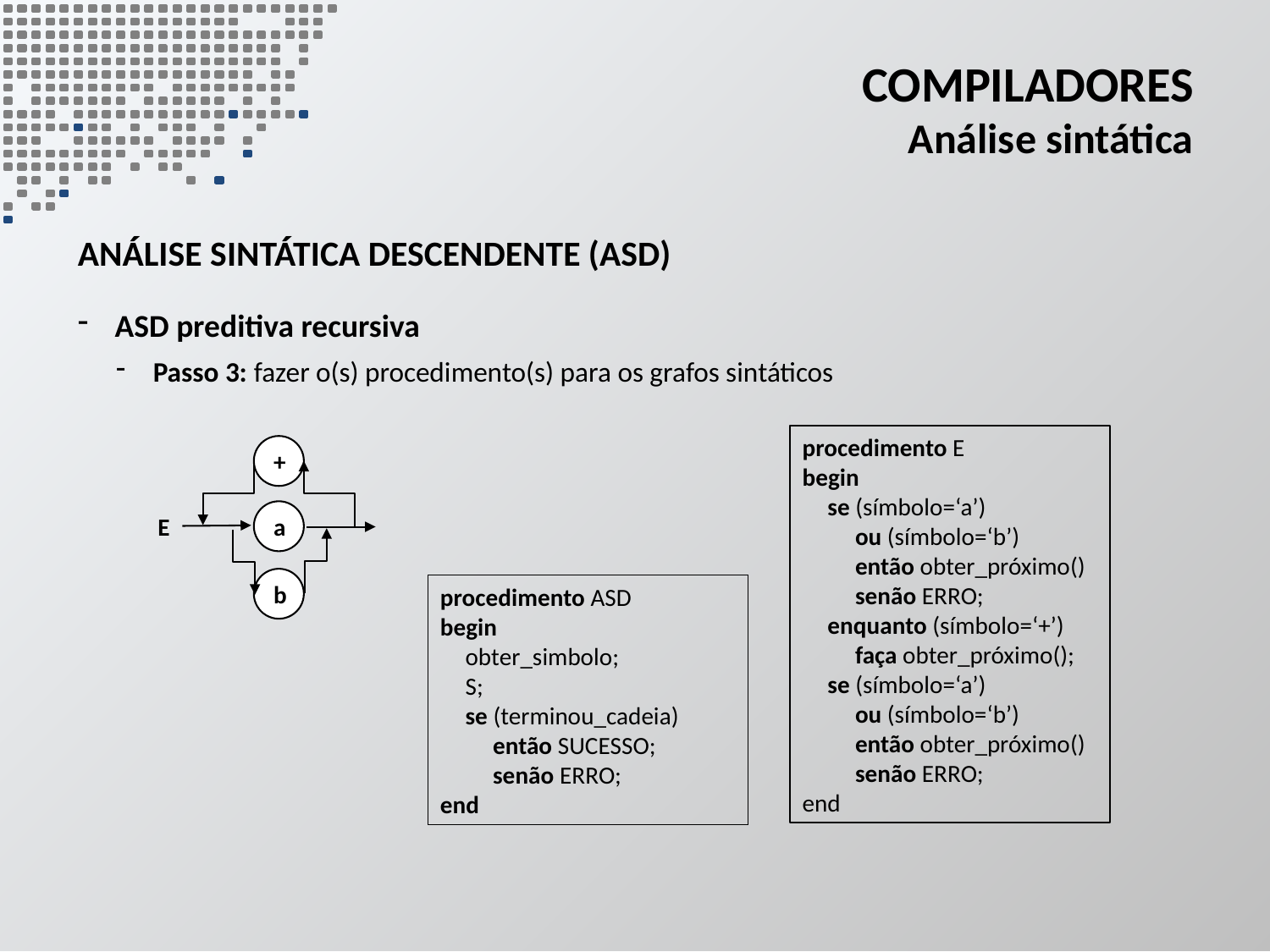

# Compiladores Análise sintática
análise sintática descendente (ASD)
ASD preditiva recursiva
Passo 3: fazer o(s) procedimento(s) para os grafos sintáticos

procedimento E
begin
se (símbolo=‘a’)
     ou (símbolo=‘b’)
     então obter_próximo()
     senão ERRO;
enquanto (símbolo=‘+’)
     faça obter_próximo();
se (símbolo=‘a’)
     ou (símbolo=‘b’)
     então obter_próximo()
     senão ERRO;
end
+
a
E
b
procedimento ASD
begin
obter_simbolo;
S;
se (terminou_cadeia)
     então SUCESSO;
     senão ERRO;
end